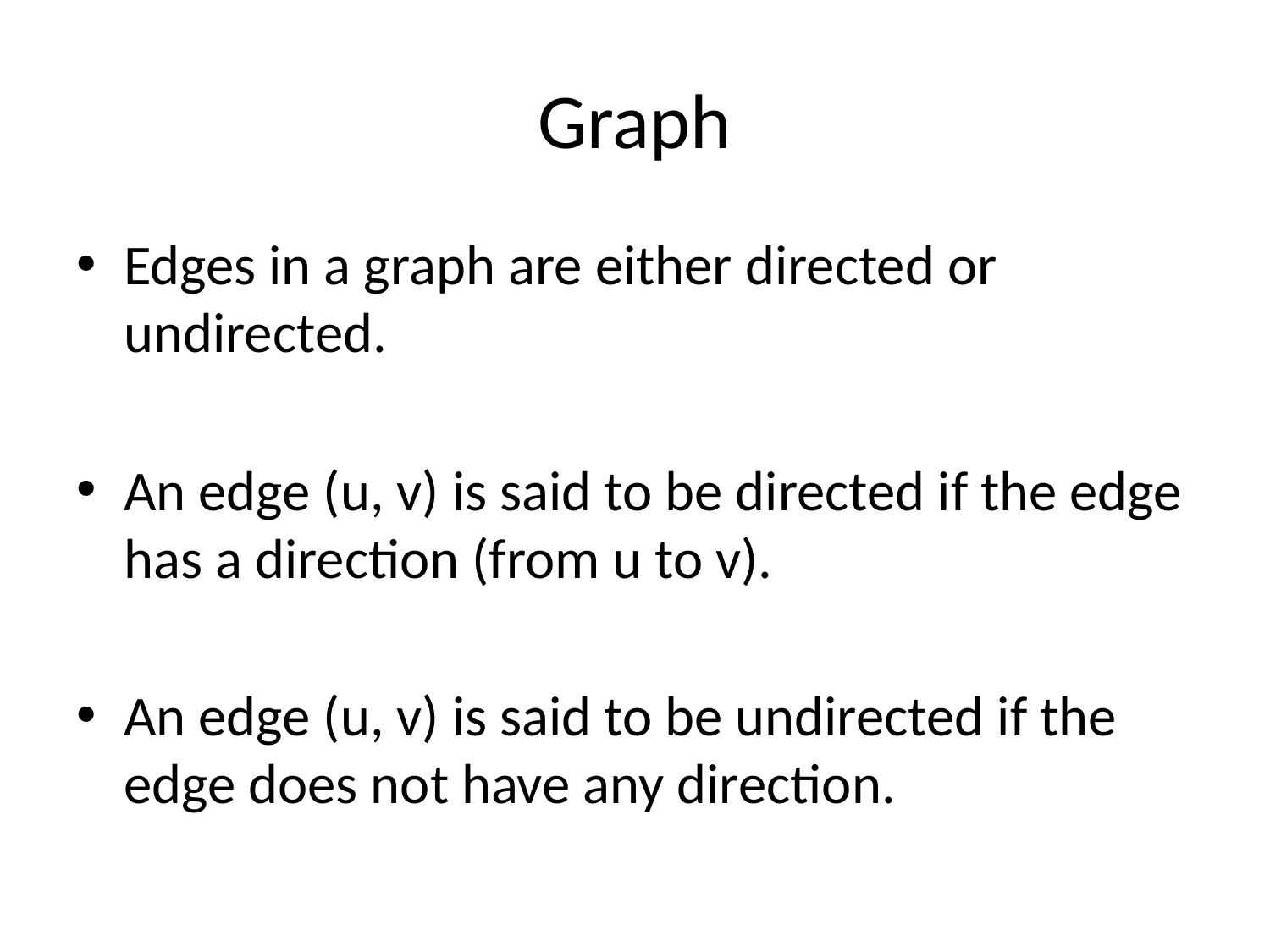

# Graph
Edges in a graph are either directed or undirected.

An edge (u, v) is said to be directed if the edge has a direction (from u to v).

An edge (u, v) is said to be undirected if the edge does not have any direction.